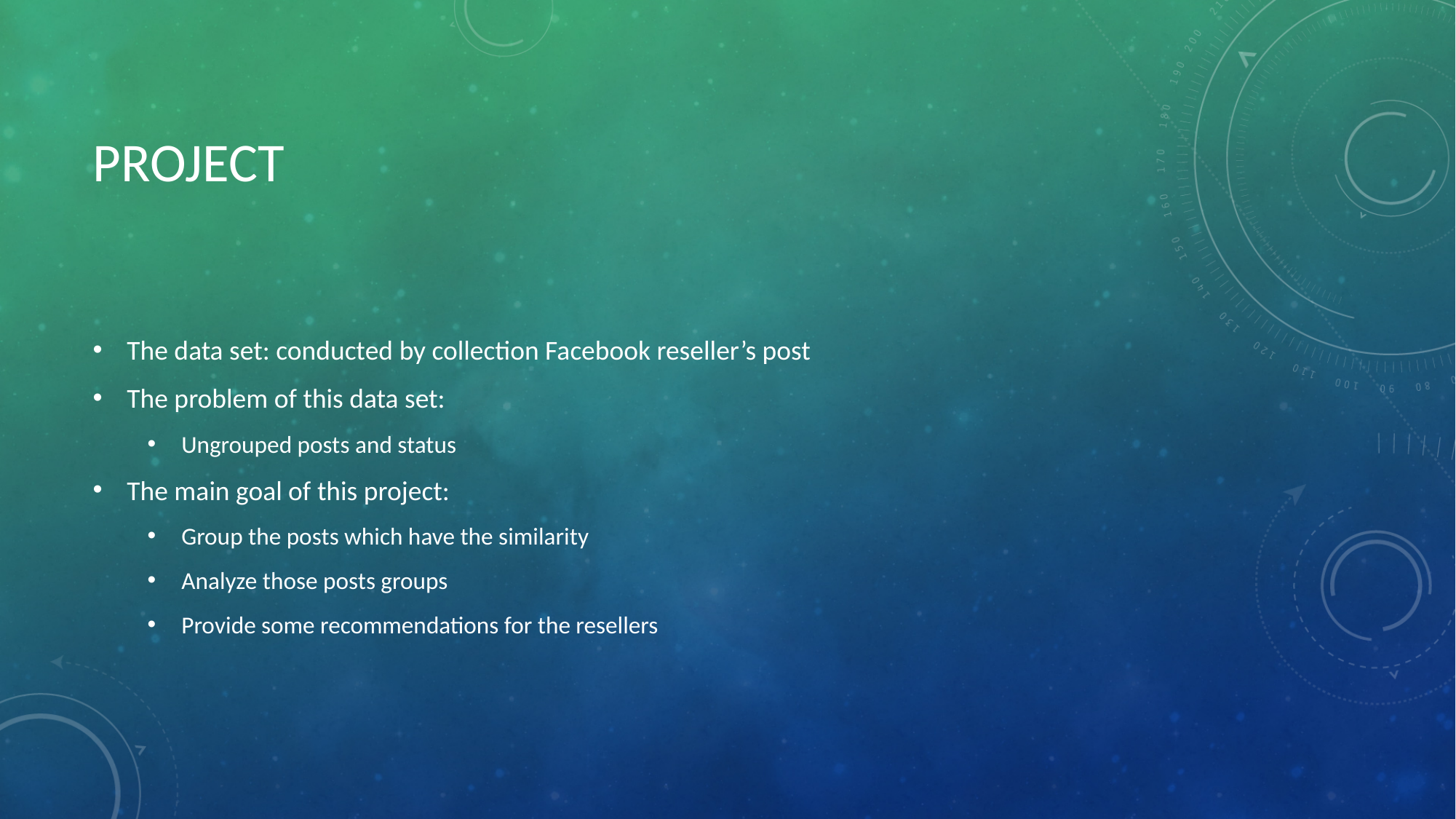

# Project
The data set: conducted by collection Facebook reseller’s post
The problem of this data set:
Ungrouped posts and status
The main goal of this project:
Group the posts which have the similarity
Analyze those posts groups
Provide some recommendations for the resellers